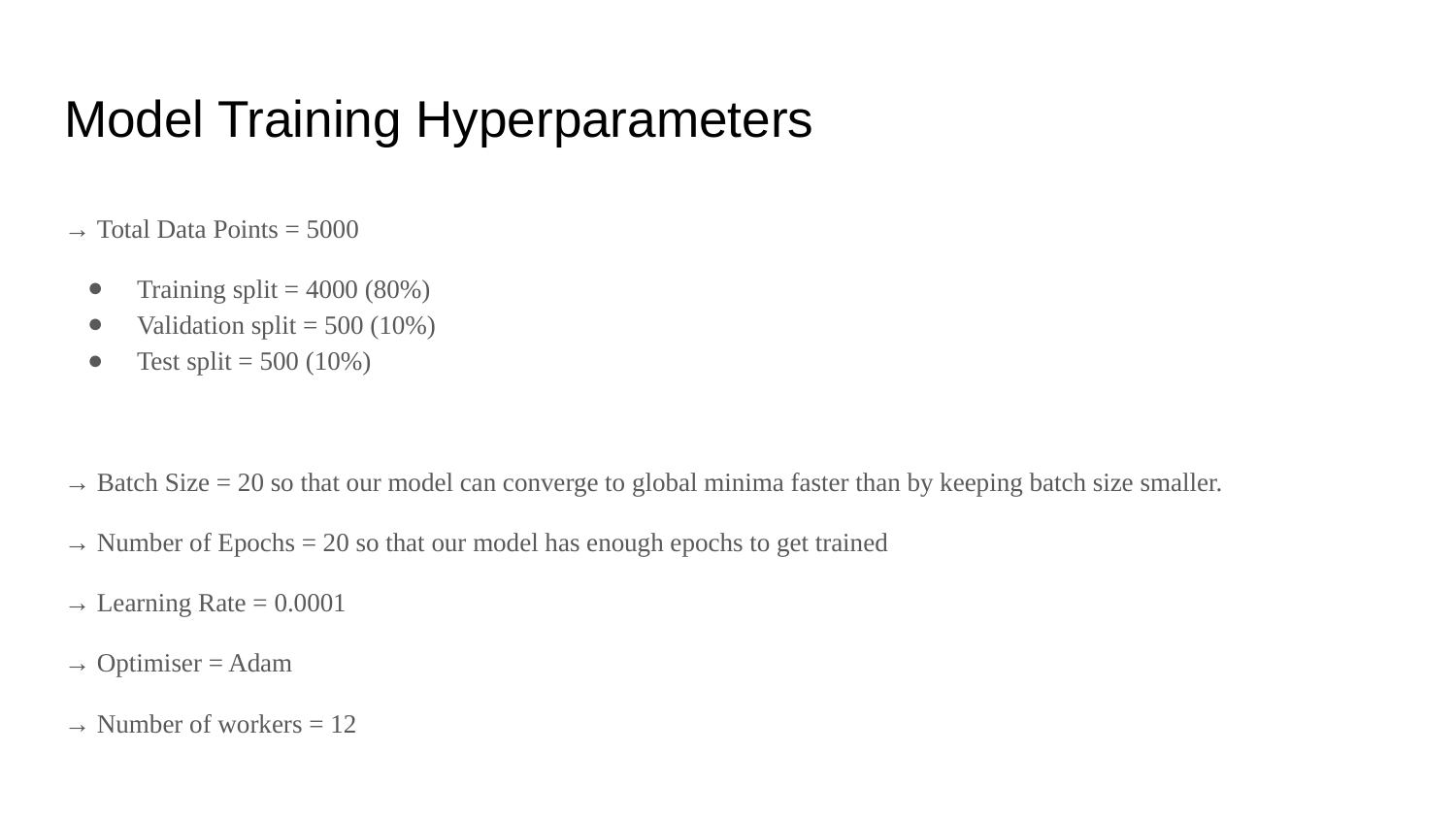

# Model Training Hyperparameters
→ Total Data Points = 5000
Training split = 4000 (80%)
Validation split = 500 (10%)
Test split = 500 (10%)

→ Batch Size = 20 so that our model can converge to global minima faster than by keeping batch size smaller.
→ Number of Epochs = 20 so that our model has enough epochs to get trained
→ Learning Rate = 0.0001
→ Optimiser = Adam
→ Number of workers = 12